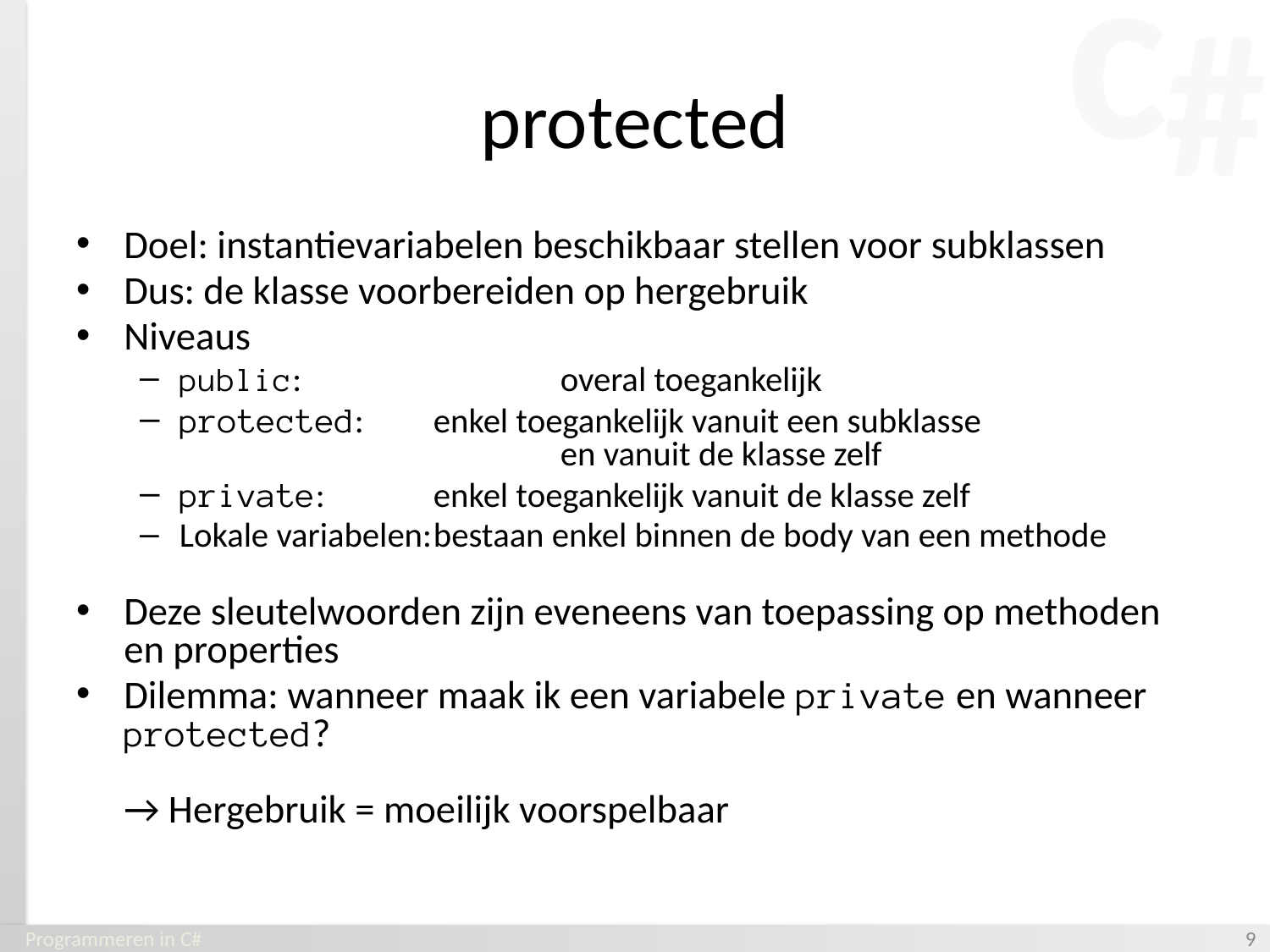

# protected
Doel: instantievariabelen beschikbaar stellen voor subklassen
Dus: de klasse voorbereiden op hergebruik
Niveaus
public: 		overal toegankelijk
protected:	enkel toegankelijk vanuit een subklasse
		     	en vanuit de klasse zelf
private: 	enkel toegankelijk vanuit de klasse zelf
Lokale variabelen:	bestaan enkel binnen de body van een methode
Deze sleutelwoorden zijn eveneens van toepassing op methoden en properties
Dilemma: wanneer maak ik een variabele private en wanneer protected?
→ Hergebruik = moeilijk voorspelbaar
Programmeren in C#
9